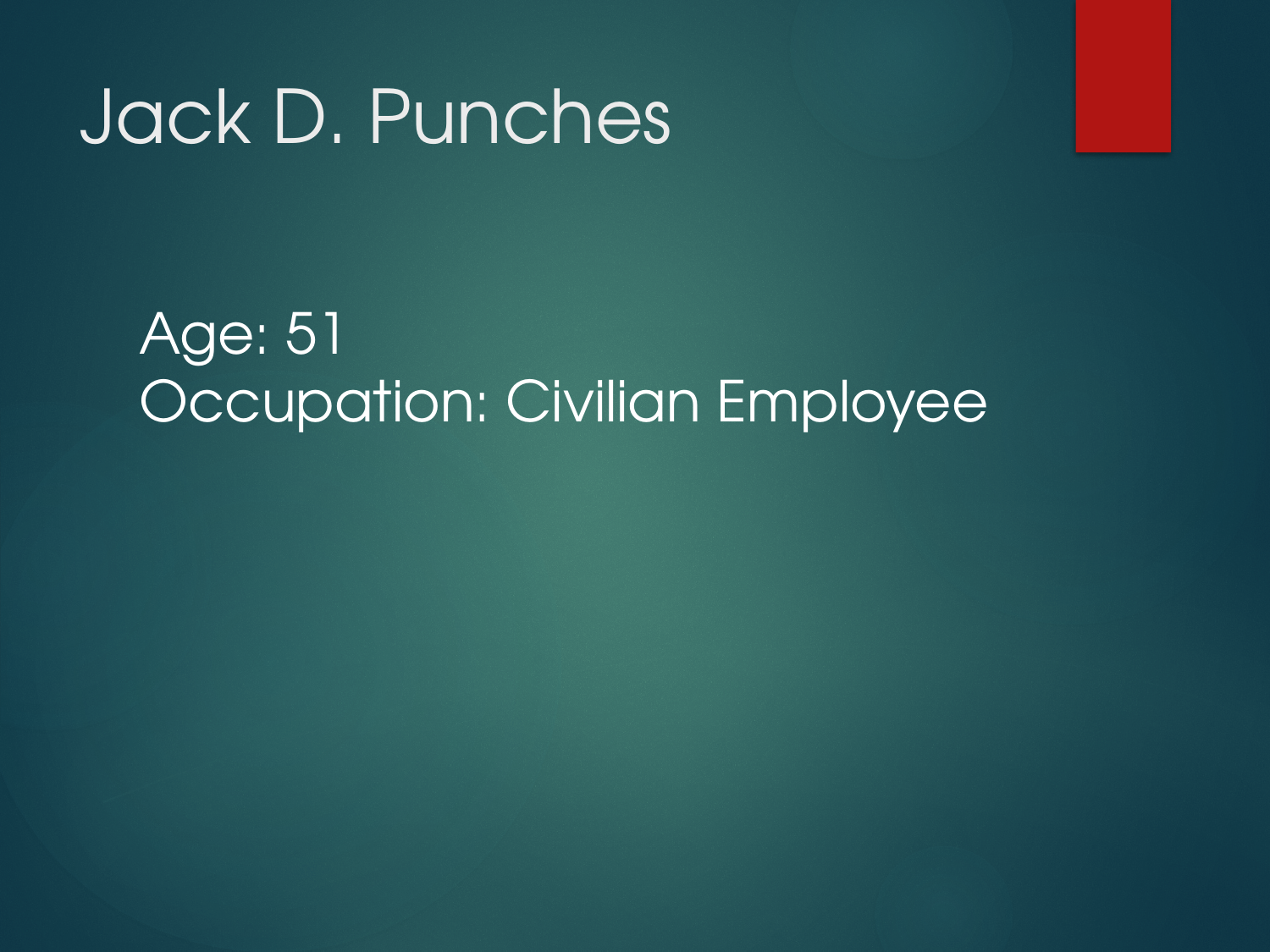

# Jack D. Punches

Age: 51
Occupation: Civilian Employee